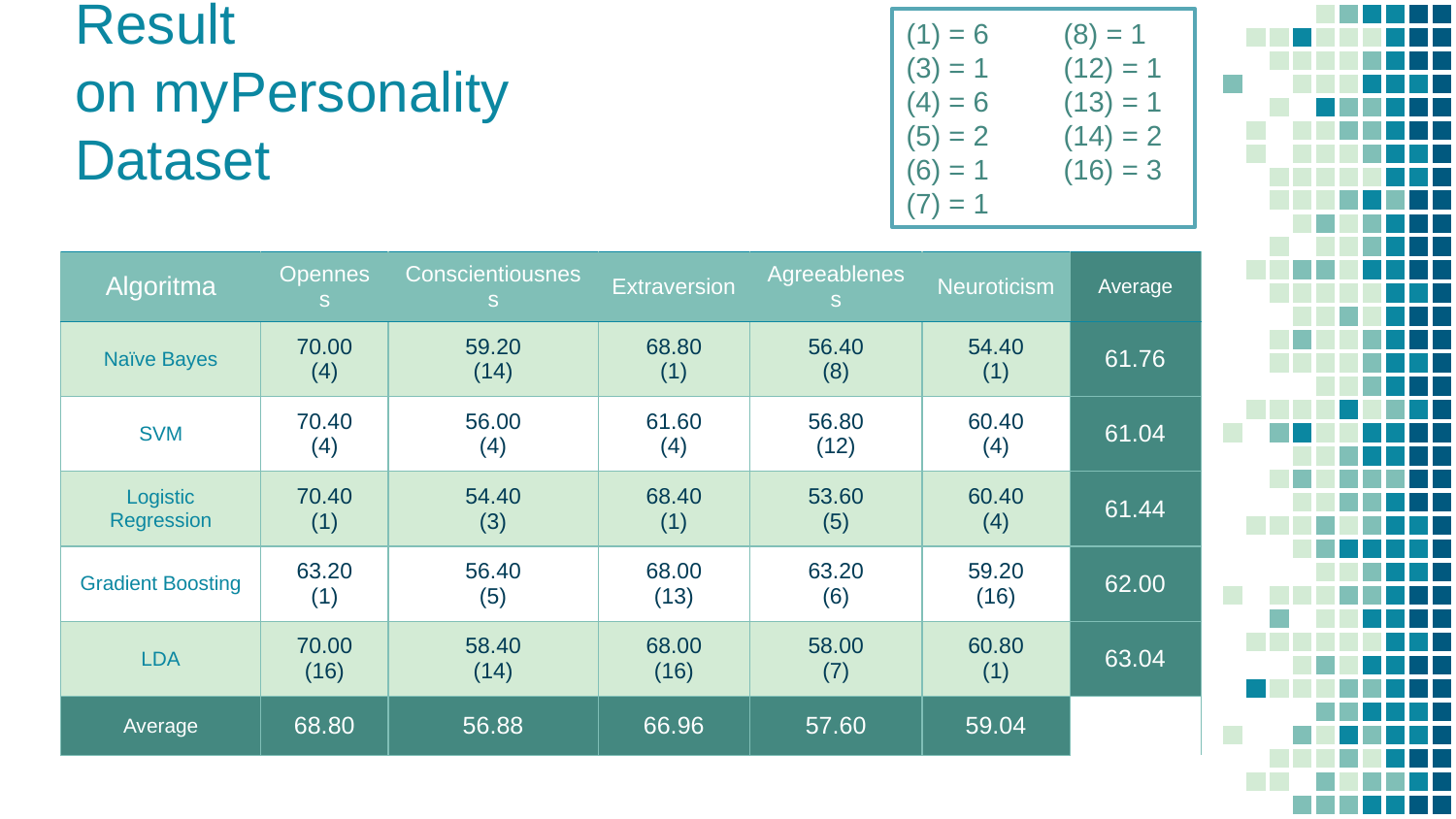

(1) = 6
(3) = 1
(4) = 6
(5) = 2
(6) = 1
(7) = 1
(8) = 1
(12) = 1
(13) = 1
(14) = 2
(16) = 3
# Machine Learning Result on myPersonality Dataset
| Algoritma | Openness | Conscientiousness | Extraversion | Agreeableness | Neuroticism | Average |
| --- | --- | --- | --- | --- | --- | --- |
| Naïve Bayes | 70.00 (4) | 59.20 (14) | 68.80 (1) | 56.40 (8) | 54.40 (1) | 61.76 |
| SVM | 70.40 (4) | 56.00 (4) | 61.60 (4) | 56.80 (12) | 60.40 (4) | 61.04 |
| Logistic Regression | 70.40 (1) | 54.40 (3) | 68.40 (1) | 53.60 (5) | 60.40 (4) | 61.44 |
| Gradient Boosting | 63.20 (1) | 56.40 (5) | 68.00 (13) | 63.20 (6) | 59.20 (16) | 62.00 |
| LDA | 70.00 (16) | 58.40 (14) | 68.00 (16) | 58.00 (7) | 60.80 (1) | 63.04 |
| Average | 68.80 | 56.88 | 66.96 | 57.60 | 59.04 |  |